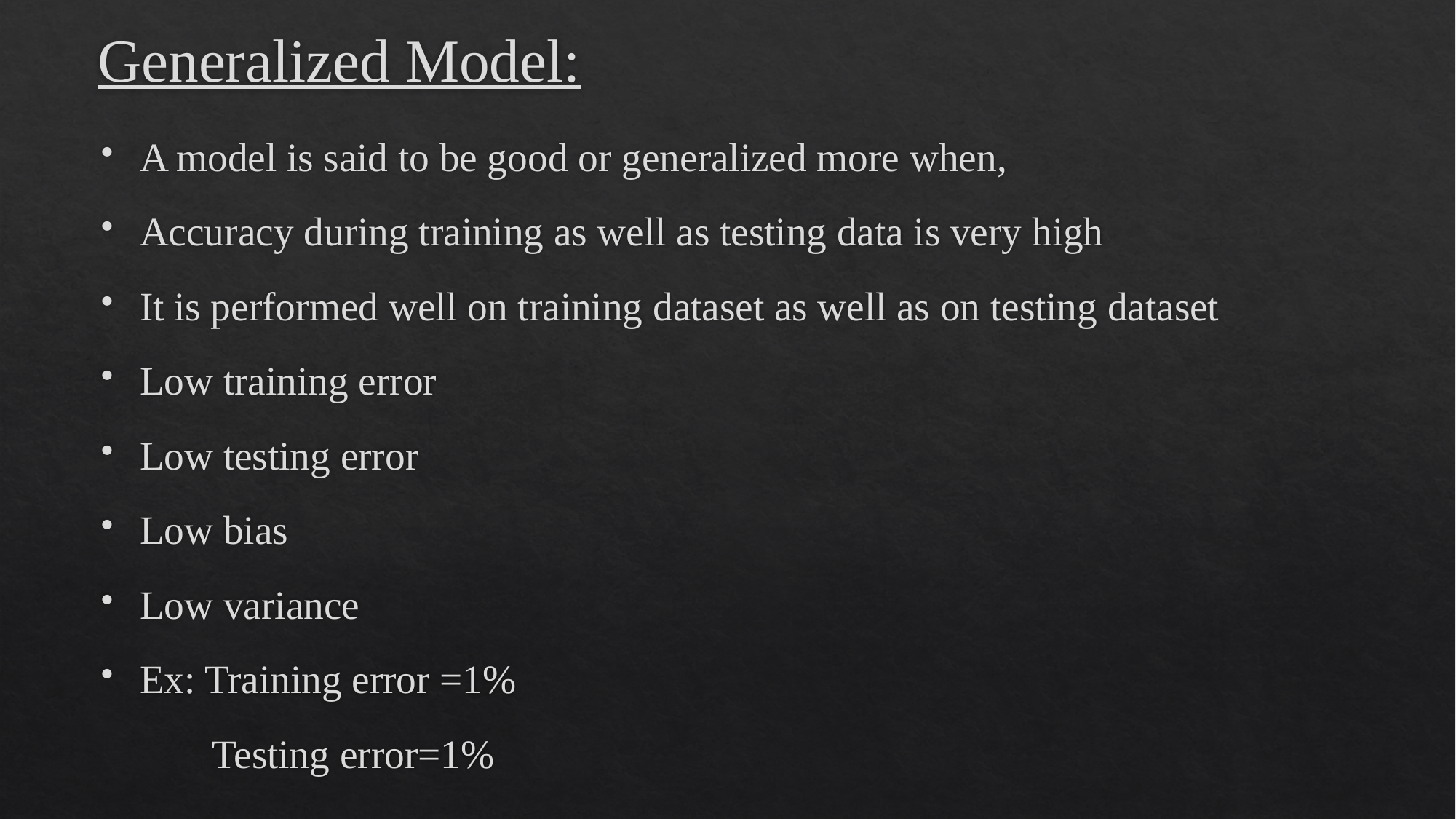

# Generalized Model:
A model is said to be good or generalized more when,
Accuracy during training as well as testing data is very high
It is performed well on training dataset as well as on testing dataset
Low training error
Low testing error
Low bias
Low variance
Ex: Training error =1%
           Testing error=1%